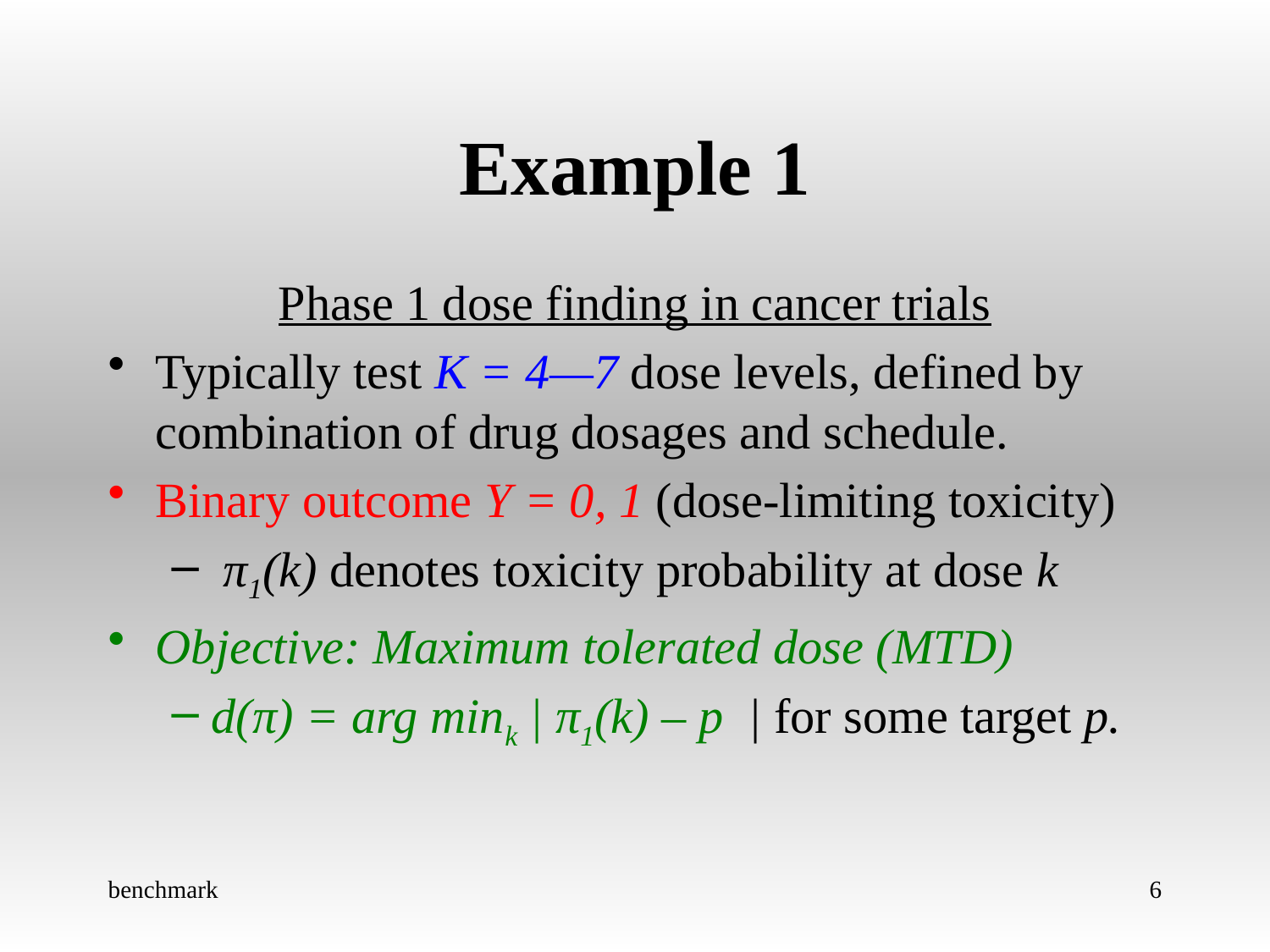

# Example 1
Phase 1 dose finding in cancer trials
Typically test K = 4—7 dose levels, defined by combination of drug dosages and schedule.
Binary outcome Y = 0, 1 (dose-limiting toxicity)
 π1(k) denotes toxicity probability at dose k
Objective: Maximum tolerated dose (MTD)
d(π) = arg mink | π1(k) – p  | for some target p.

benchmark
6